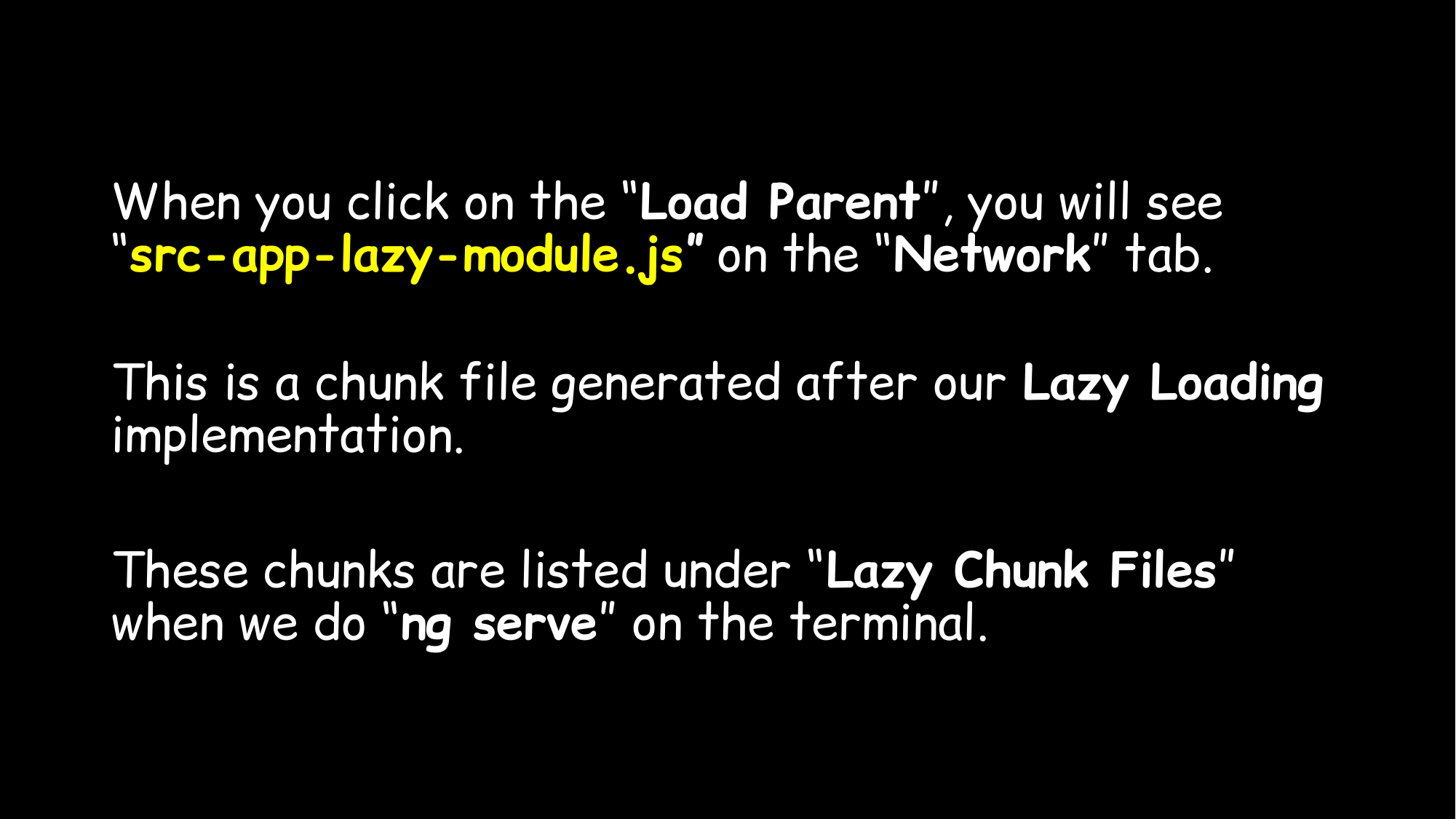

When you click on the “Load Parent”, you will see “src-app-lazy-module.js” on the “Network” tab.

This is a chunk file generated after our Lazy Loading implementation.

These chunks are listed under “Lazy Chunk Files” when we do “ng serve” on the terminal.